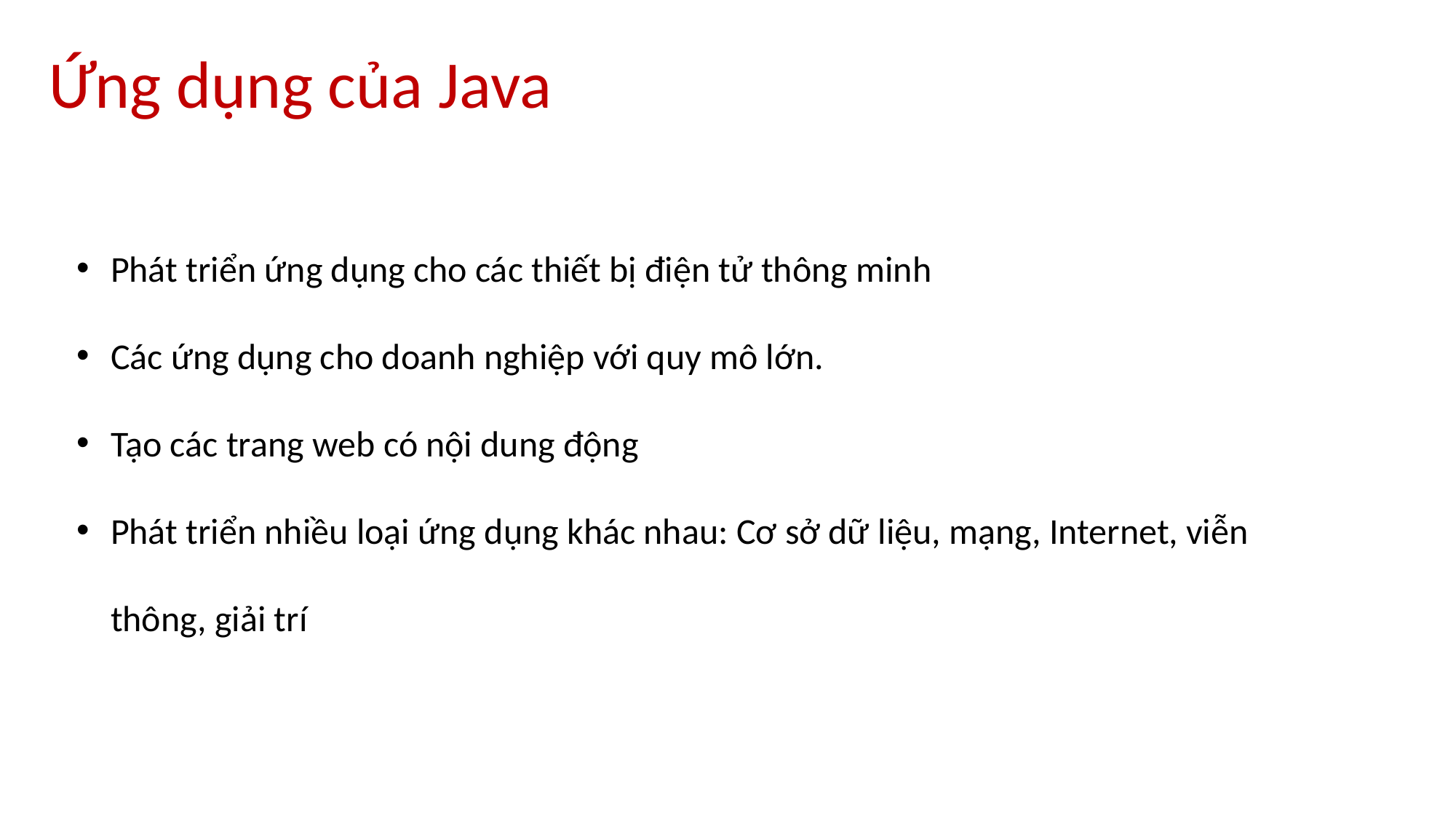

# Ứng dụng của Java
Phát triển ứng dụng cho các thiết bị điện tử thông minh
Các ứng dụng cho doanh nghiệp với quy mô lớn.
Tạo các trang web có nội dung động
Phát triển nhiều loại ứng dụng khác nhau: Cơ sở dữ liệu, mạng, Internet, viễn thông, giải trí